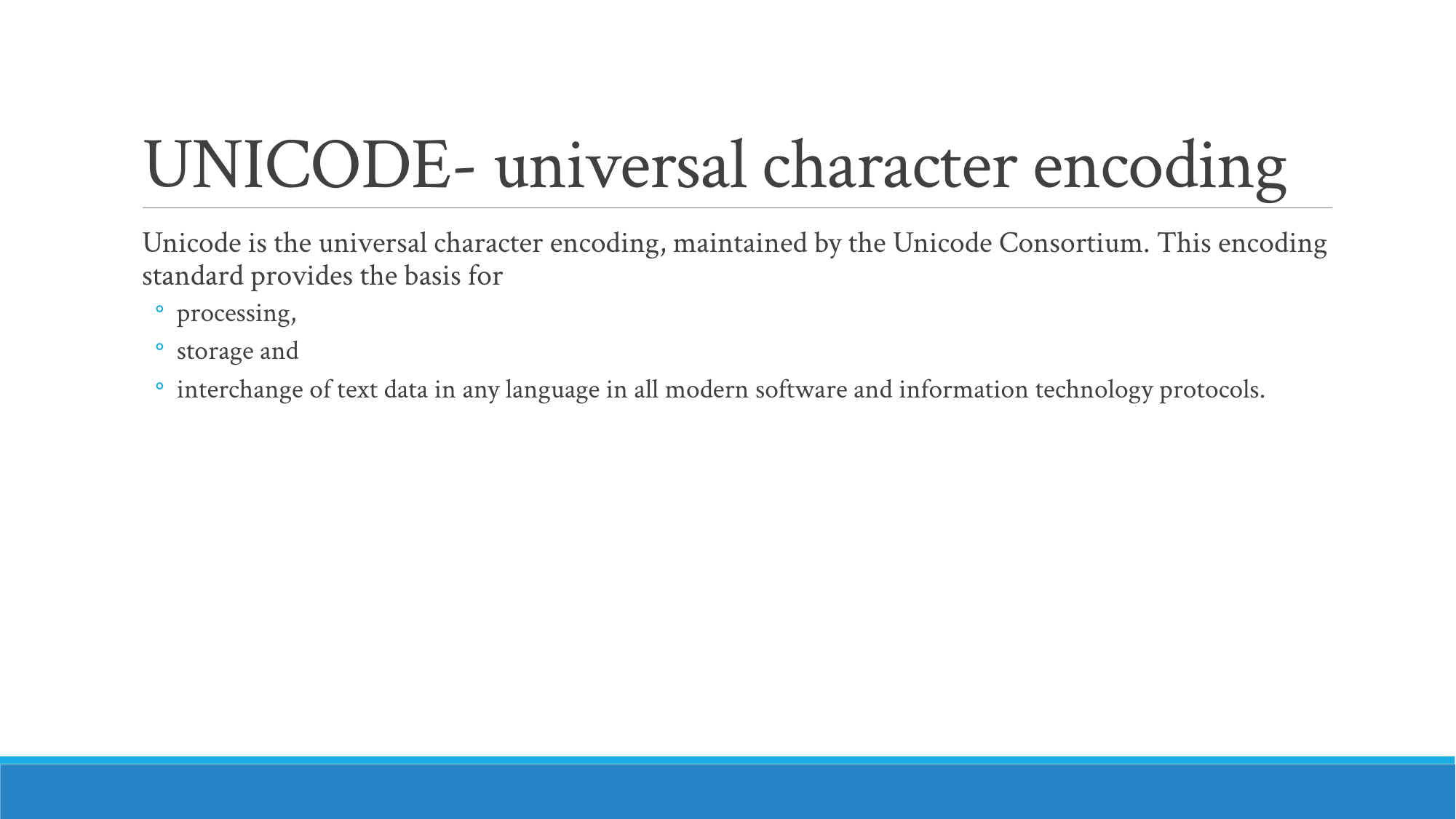

# UNICODE- universal character encoding
Unicode is the universal character encoding, maintained by the Unicode Consortium. This encoding standard provides the basis for
processing,
storage and
interchange of text data in any language in all modern software and information technology protocols.